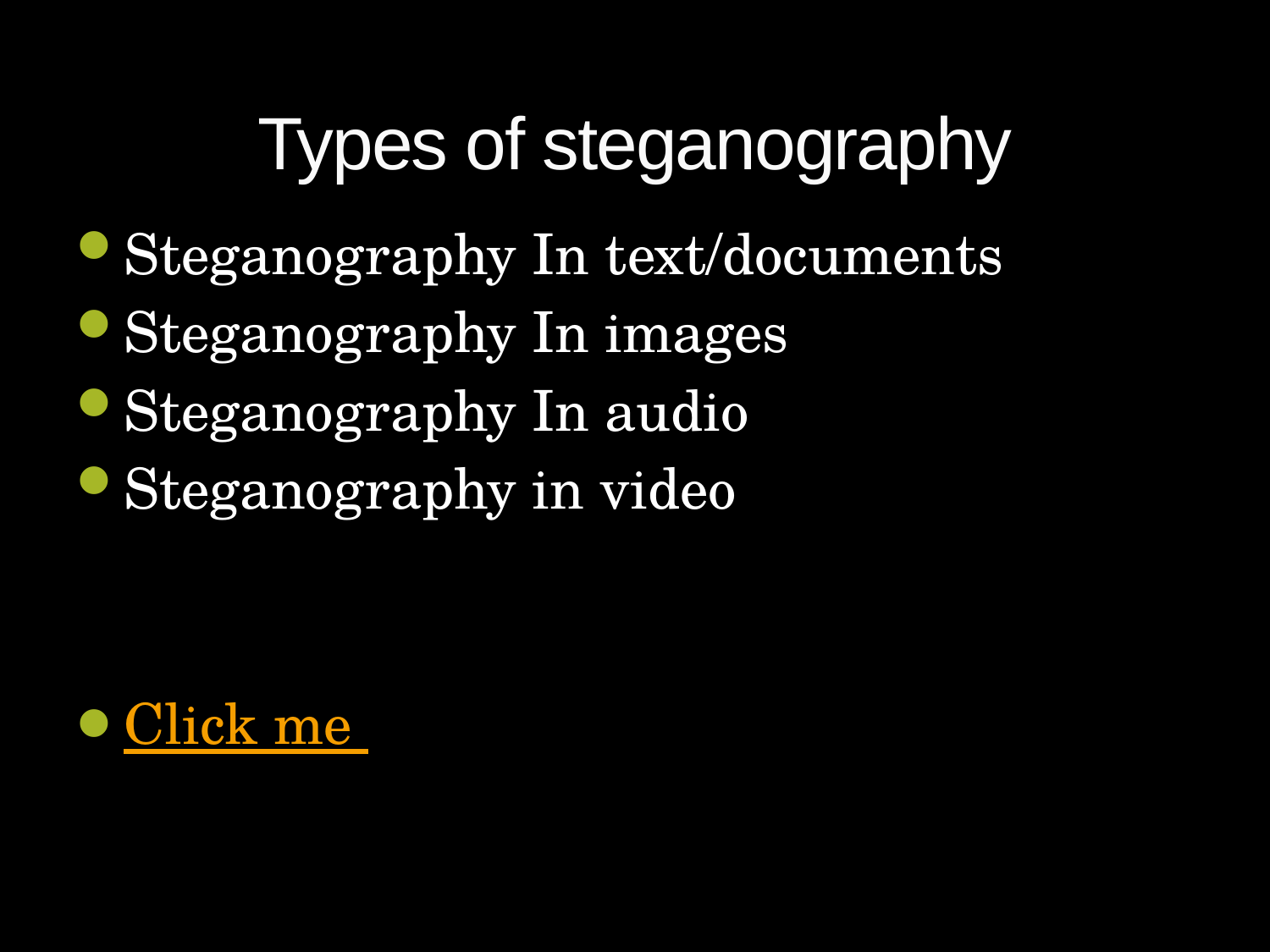

# Types of steganography
Steganography In text/documents
Steganography In images
Steganography In audio
Steganography in video

Click me